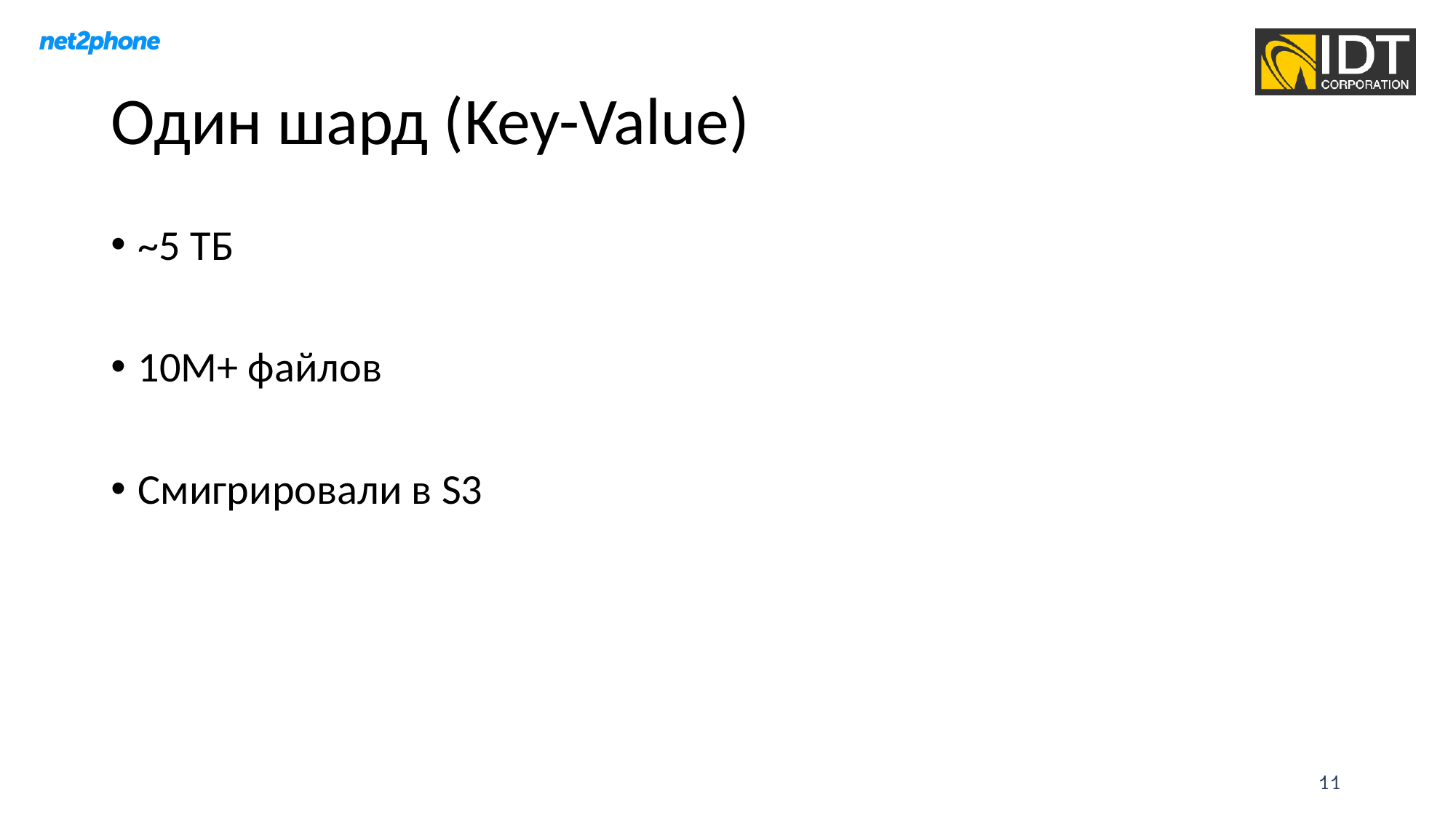

# Один шард (Key-Value)
~5 ТБ

10М+ файлов

Смигрировали в S3
11